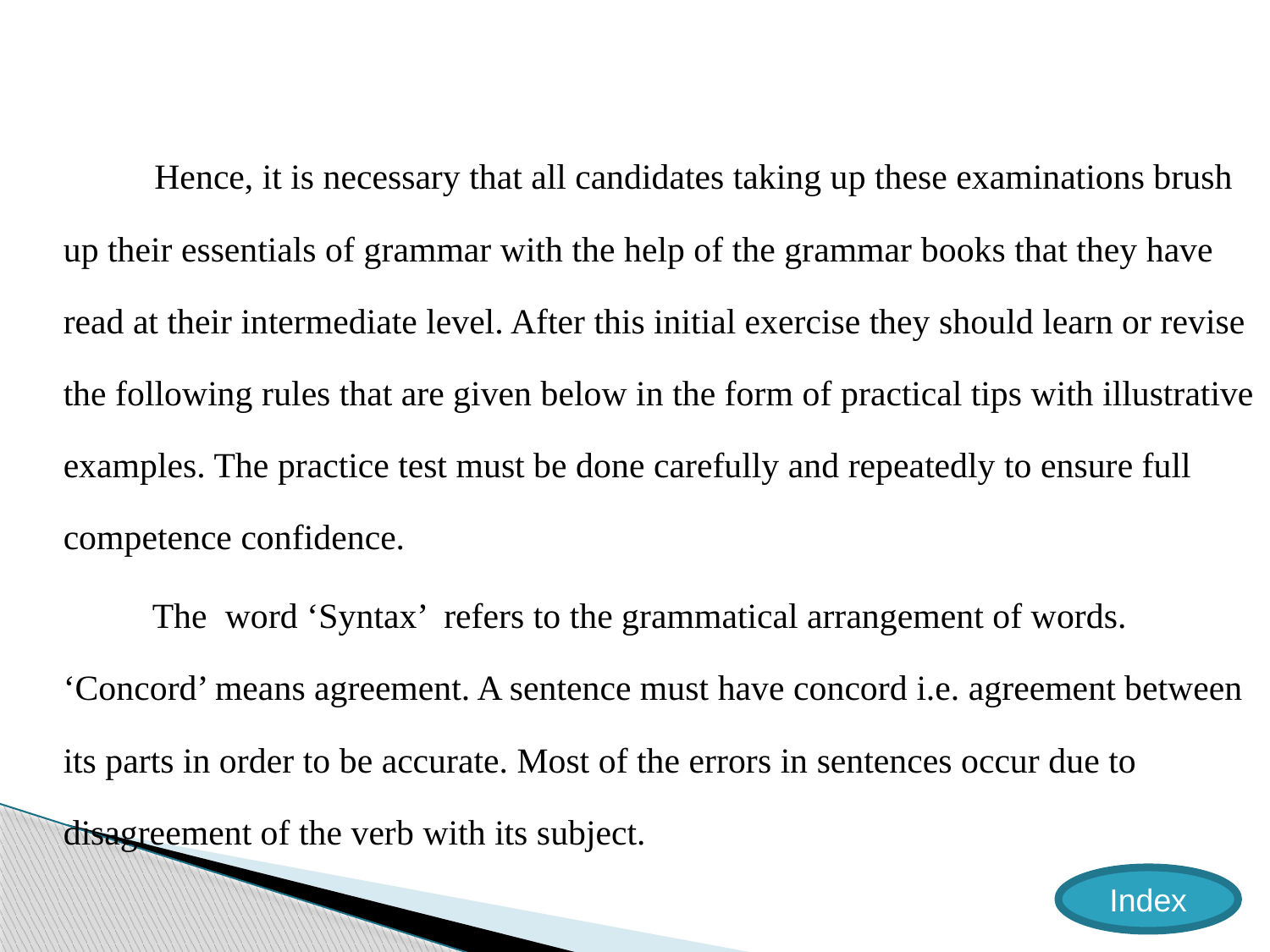

Hence, it is necessary that all candidates taking up these examinations brush up their essentials of grammar with the help of the grammar books that they have read at their intermediate level. After this initial exercise they should learn or revise the following rules that are given below in the form of practical tips with illustrative examples. The practice test must be done carefully and repeatedly to ensure full competence confidence.
              The  word ‘Syntax’  refers to the grammatical arrangement of words. ‘Concord’ means agreement. A sentence must have concord i.e. agreement between its parts in order to be accurate. Most of the errors in sentences occur due to disagreement of the verb with its subject.

Index